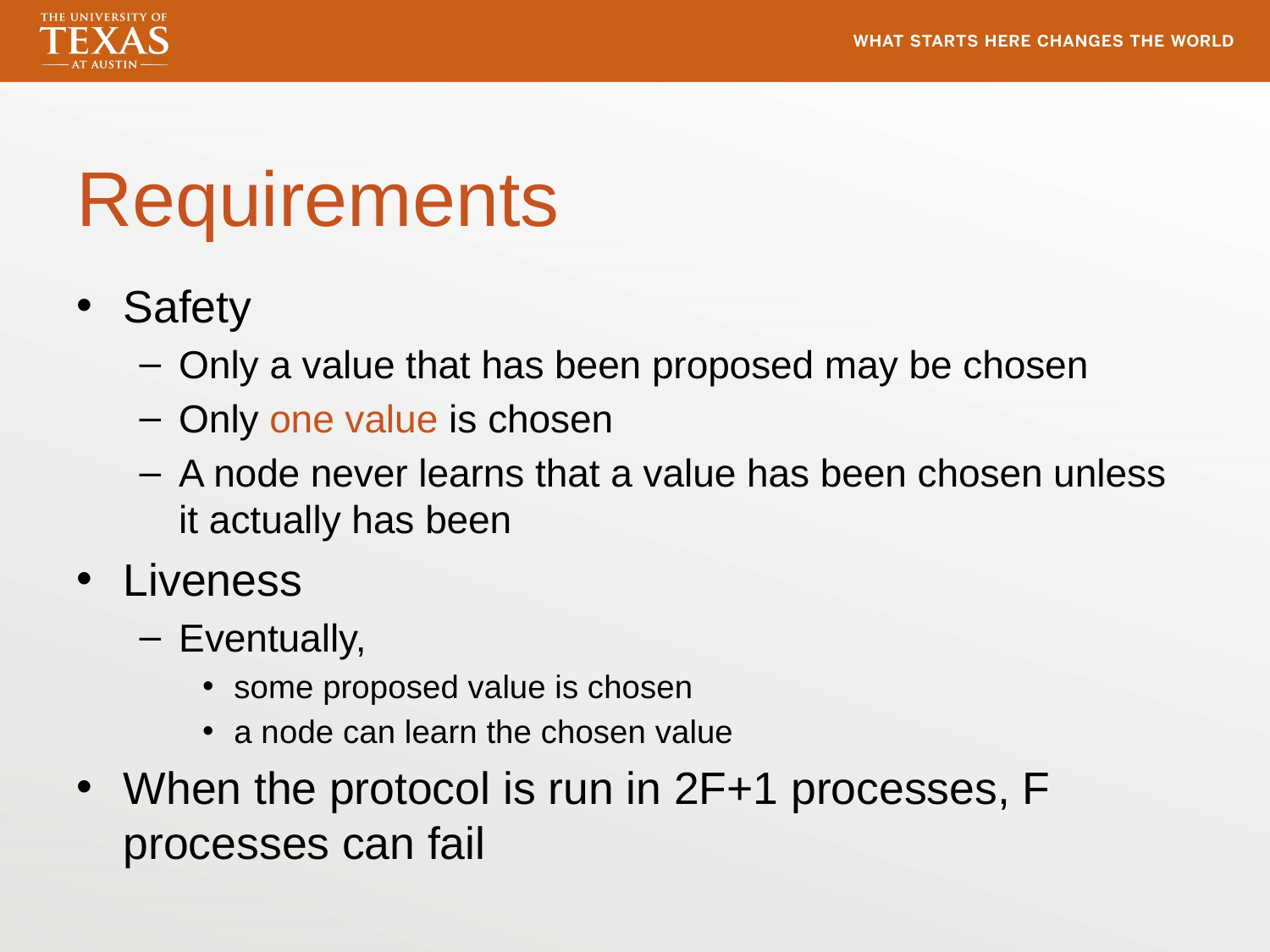

# Requirements
Safety
Only a value that has been proposed may be chosen
Only one value is chosen
A node never learns that a value has been chosen unless it actually has been
Liveness
Eventually,
some proposed value is chosen
a node can learn the chosen value
When the protocol is run in 2F+1 processes, F processes can fail